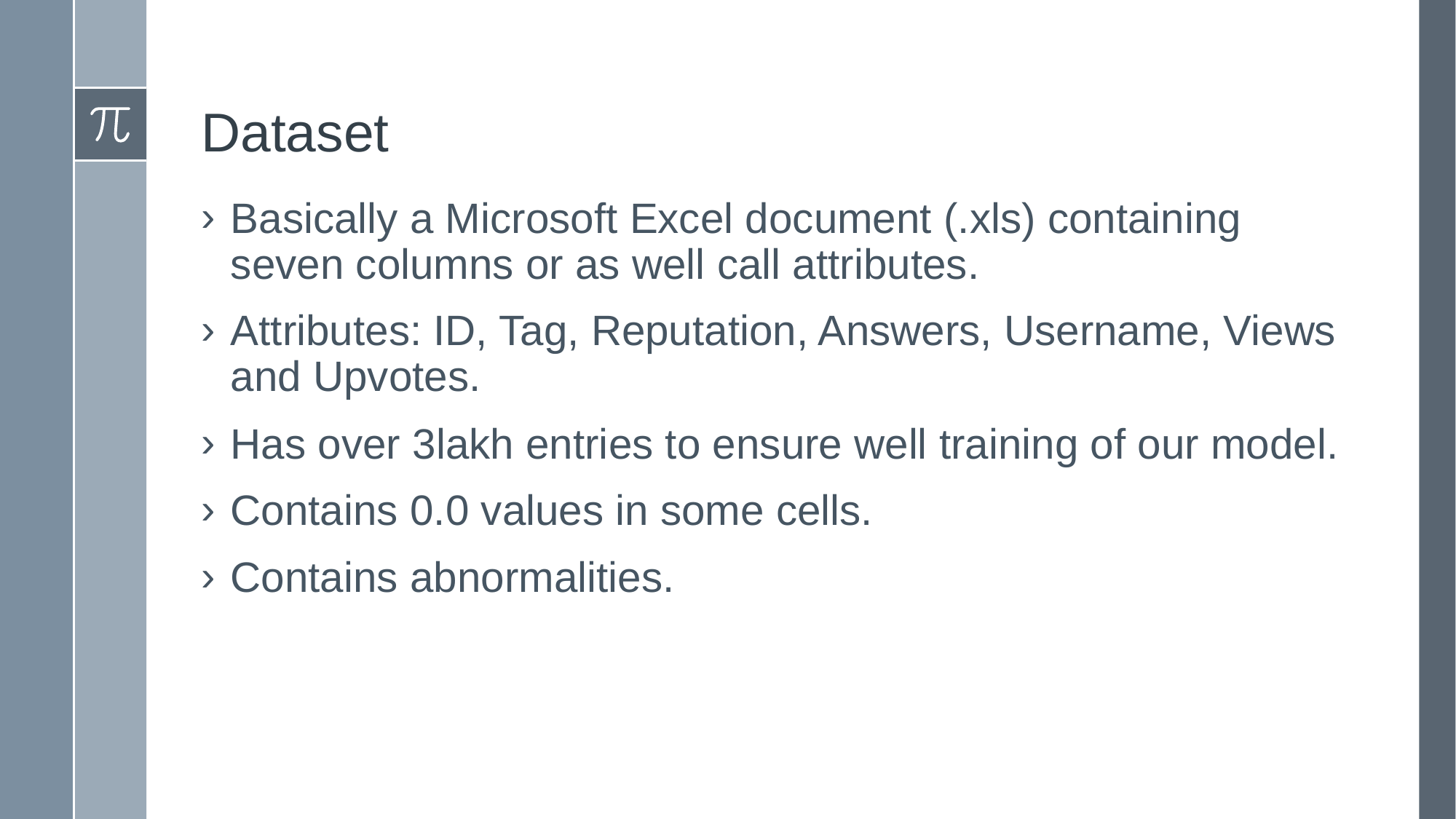

# Dataset
Basically a Microsoft Excel document (.xls) containing seven columns or as well call attributes.
Attributes: ID, Tag, Reputation, Answers, Username, Views and Upvotes.
Has over 3lakh entries to ensure well training of our model.
Contains 0.0 values in some cells.
Contains abnormalities.